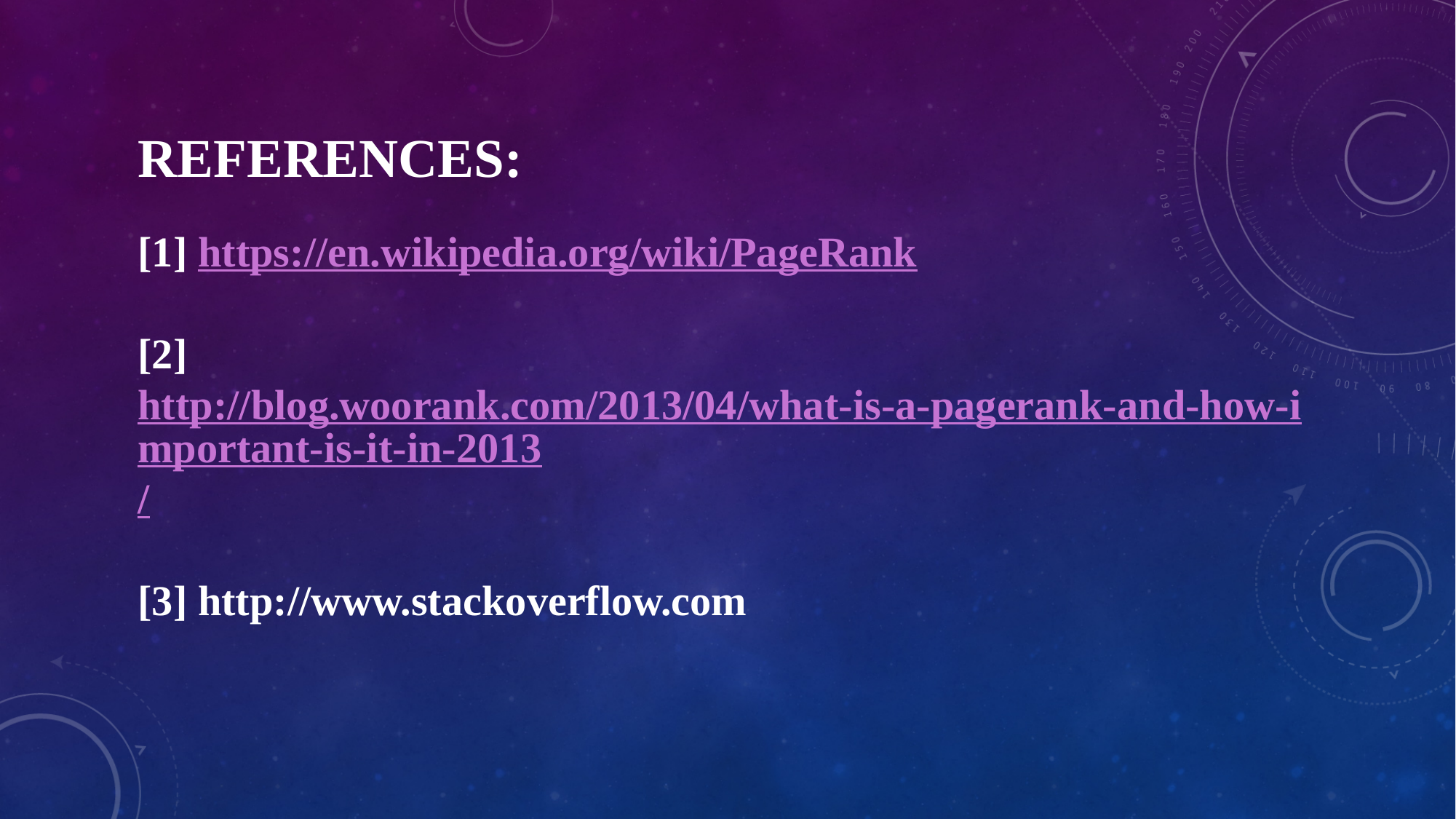

REFERENCES:

[1] https://en.wikipedia.org/wiki/PageRank

[2] http://blog.woorank.com/2013/04/what-is-a-pagerank-and-how-important-is-it-in-2013/

[3] http://www.stackoverflow.com